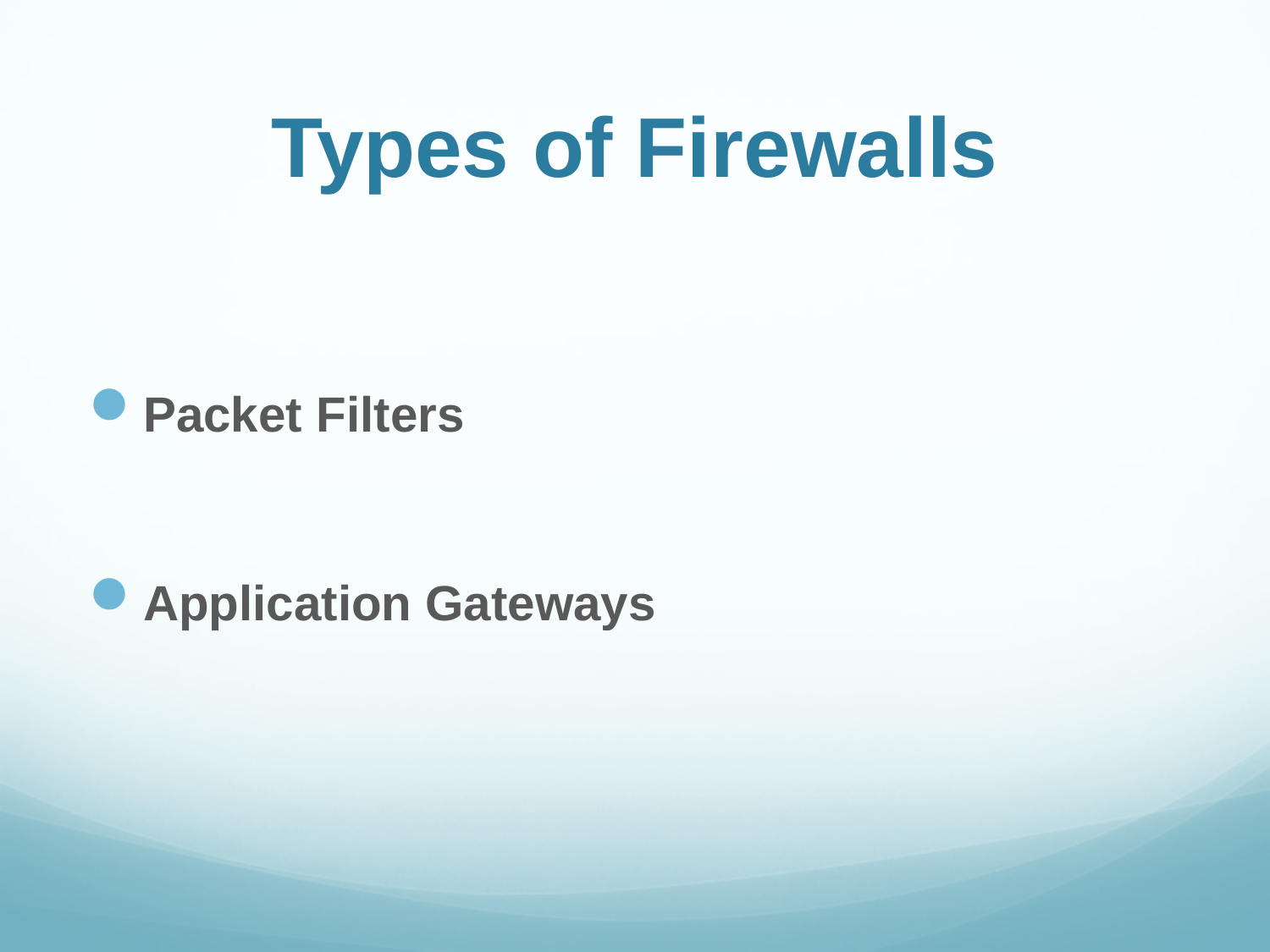

# Types of Firewalls

Packet Filters

Application Gateways